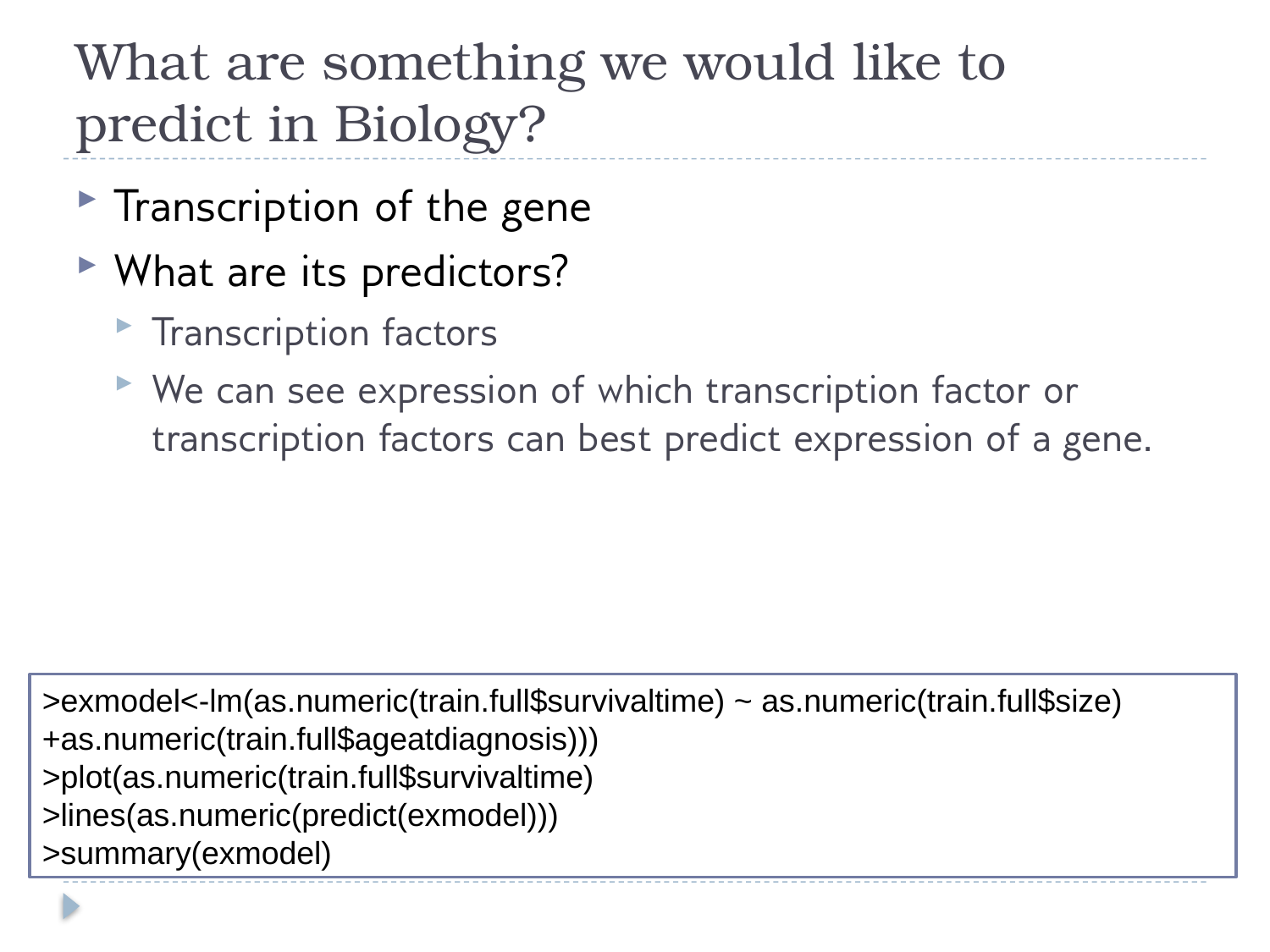

# What are something we would like to predict in Biology?
Transcription of the gene
What are its predictors?
Transcription factors
We can see expression of which transcription factor or transcription factors can best predict expression of a gene.
>exmodel<-lm(as.numeric(train.full$survivaltime) ~ as.numeric(train.full$size)+as.numeric(train.full$ageatdiagnosis)))
>plot(as.numeric(train.full$survivaltime)
>lines(as.numeric(predict(exmodel)))
>summary(exmodel)